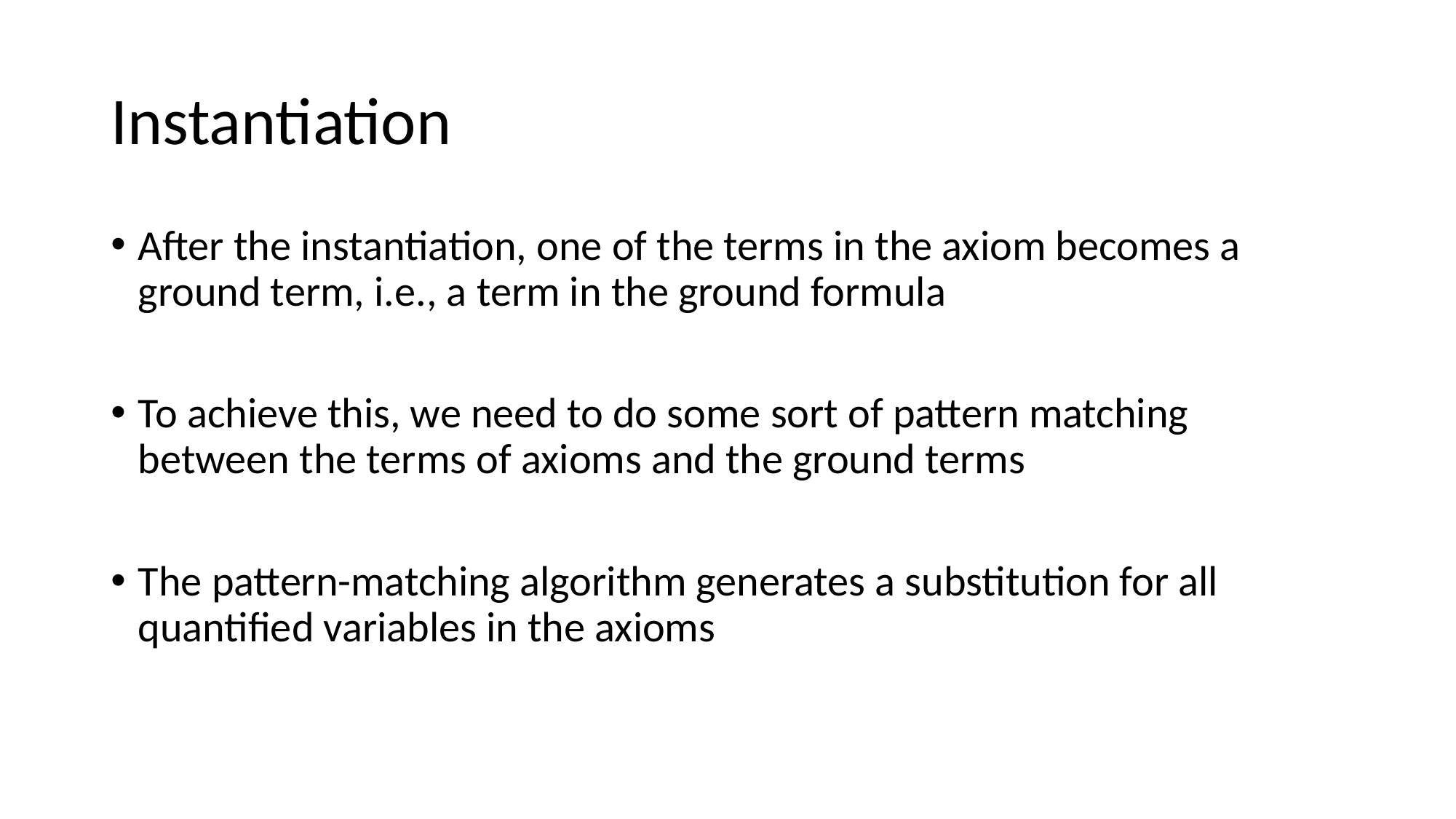

# Instantiation
After the instantiation, one of the terms in the axiom becomes a ground term, i.e., a term in the ground formula

To achieve this, we need to do some sort of pattern matching between the terms of axioms and the ground terms

The pattern-matching algorithm generates a substitution for all quantified variables in the axioms